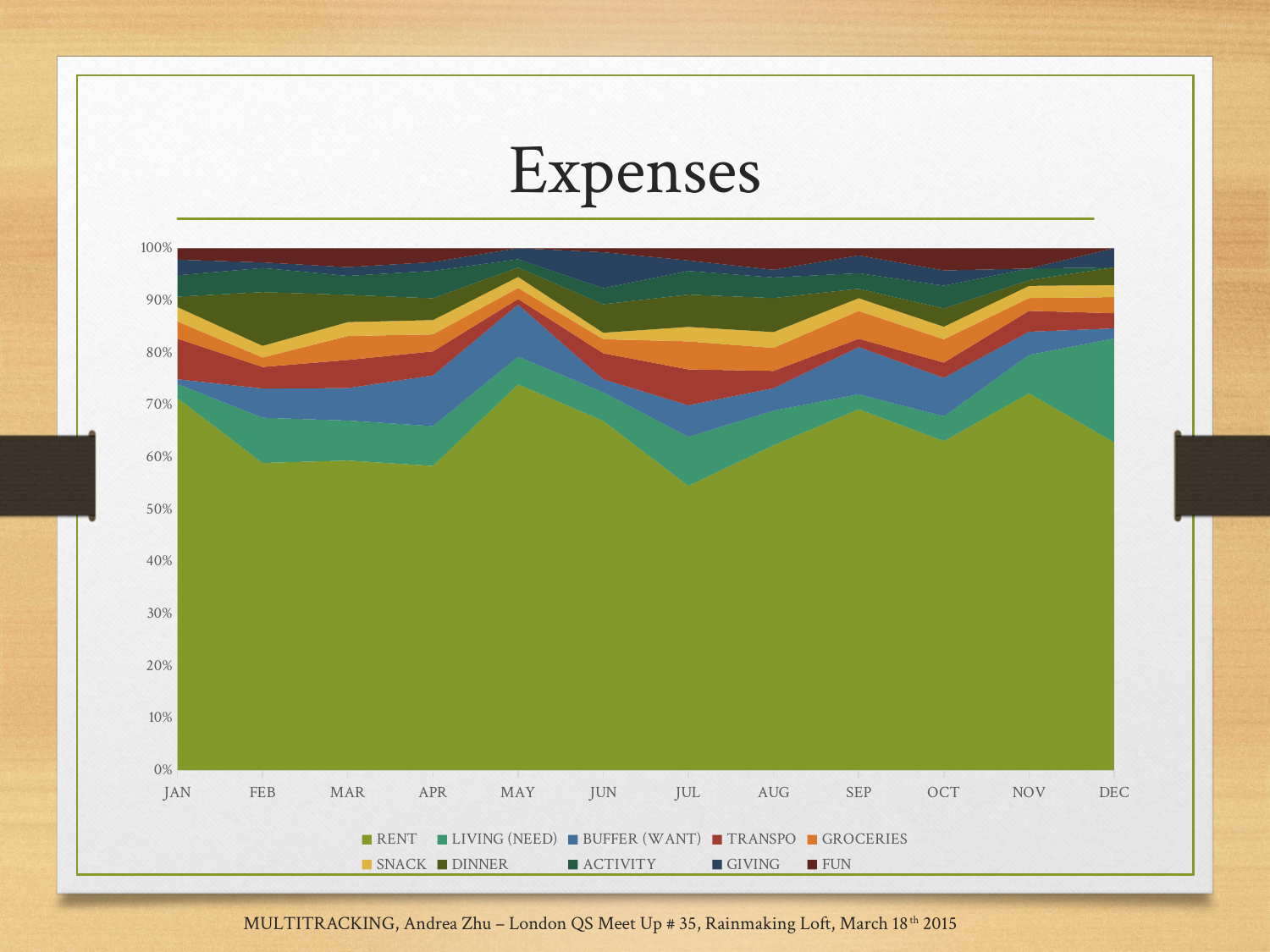

Expenses

### Chart

| Category | RENT | LIVING (NEED) | BUFFER (WANT) | TRANSPO | GROCERIES | SNACK | DINNER | ACTIVITY | GIVING | FUN |
|---|---|---|---|---|---|---|---|---|---|---|
| JAN | 714.0 | 27.0 | 9.0 | 78.0 | 33.0 | 27.5 | 20.0 | 41.0 | 30.0 | 22.0 |
| FEB | 714.0 | 105.0 | 68.0 | 50.0 | 22.0 | 27.0 | 125.0 | 56.0 | 13.0 | 33.0 |
| MAR | 737.05 | 95.0 | 77.33333333333333 | 67.0 | 57.0 | 33.0 | 65.0 | 45.0 | 21.0 | 45.0 |
| APR | 698.5 | 91.5 | 116.3333333333333 | 55.0 | 39.0 | 33.0 | 50.0 | 63.0 | 20.0 | 32.0 |
| MAY | 698.5 | 50.2 | 94.33333333333333 | 10.0 | 20.0 | 20.0 | 17.0 | 15.0 | 20.0 | 0.0 |
| JUN | 698.5 | 57.0 | 26.0 | 52.0 | 28.0 | 13.0 | 57.0 | 32.0 | 72.0 | 8.0 |
| JUL | 650.0 | 112.0 | 72.0 | 82.0 | 64.0 | 33.0 | 74.0 | 54.0 | 24.0 | 28.0 |
| AUG | 678.0 | 72.0 | 47.0 | 36.0 | 48.0 | 33.0 | 71.0 | 43.0 | 16.0 | 45.0 |
| SEP | 650.0 | 27.0 | 85.0 | 15.0 | 50.0 | 23.0 | 17.0 | 28.0 | 32.0 | 13.0 |
| OCT | 650.0 | 49.0 | 76.0 | 30.0 | 46.0 | 25.0 | 36.0 | 45.0 | 30.0 | 44.0 |
| NOV | 650.0 | 66.0 | 40.0 | 36.0 | 22.0 | 21.0 | 10.0 | 20.0 | 0.0 | 35.0 |
| DEC | 650.0 | 206.0 | 20.0 | 30.0 | 32.0 | 24.0 | 35.0 | 0.0 | 38.0 | 0.0 |
MULTITRACKING, Andrea Zhu – London QS Meet Up # 35, Rainmaking Loft, March 18th 2015